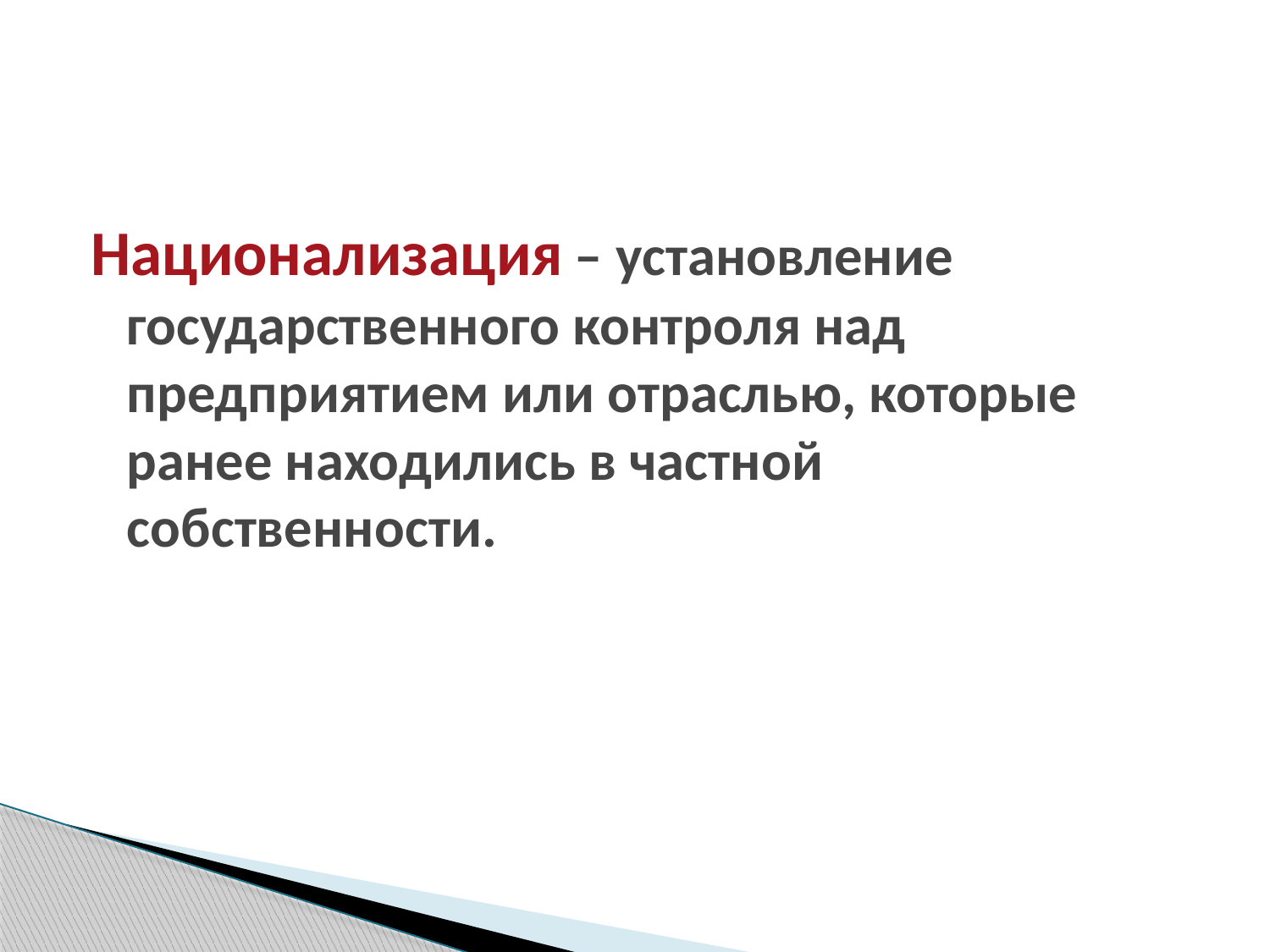

Национализация – установление государственного контроля над предприятием или отраслью, которые ранее находились в частной собственности.